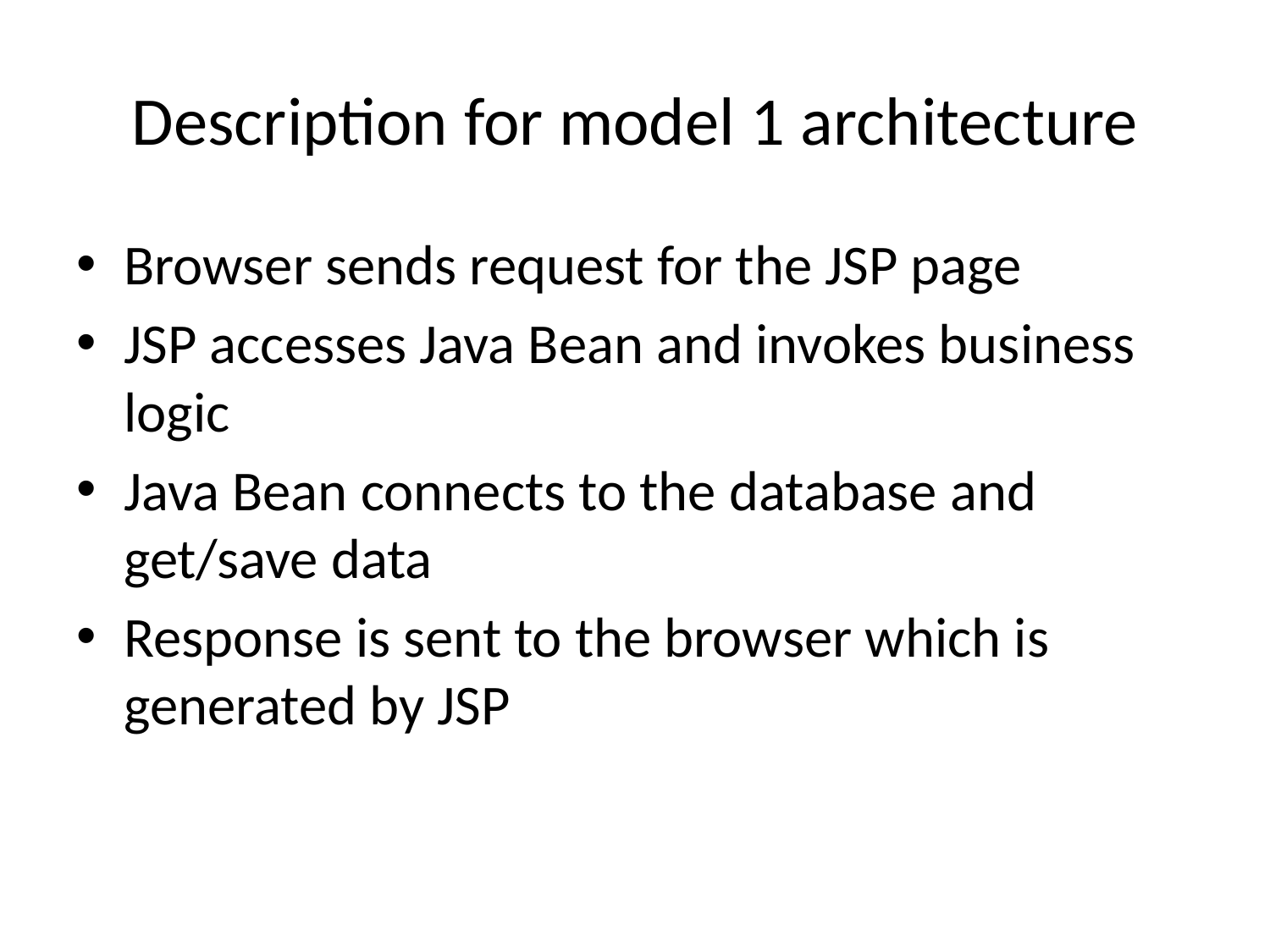

# Description for model 1 architecture
Browser sends request for the JSP page
JSP accesses Java Bean and invokes business logic
Java Bean connects to the database and get/save data
Response is sent to the browser which is generated by JSP